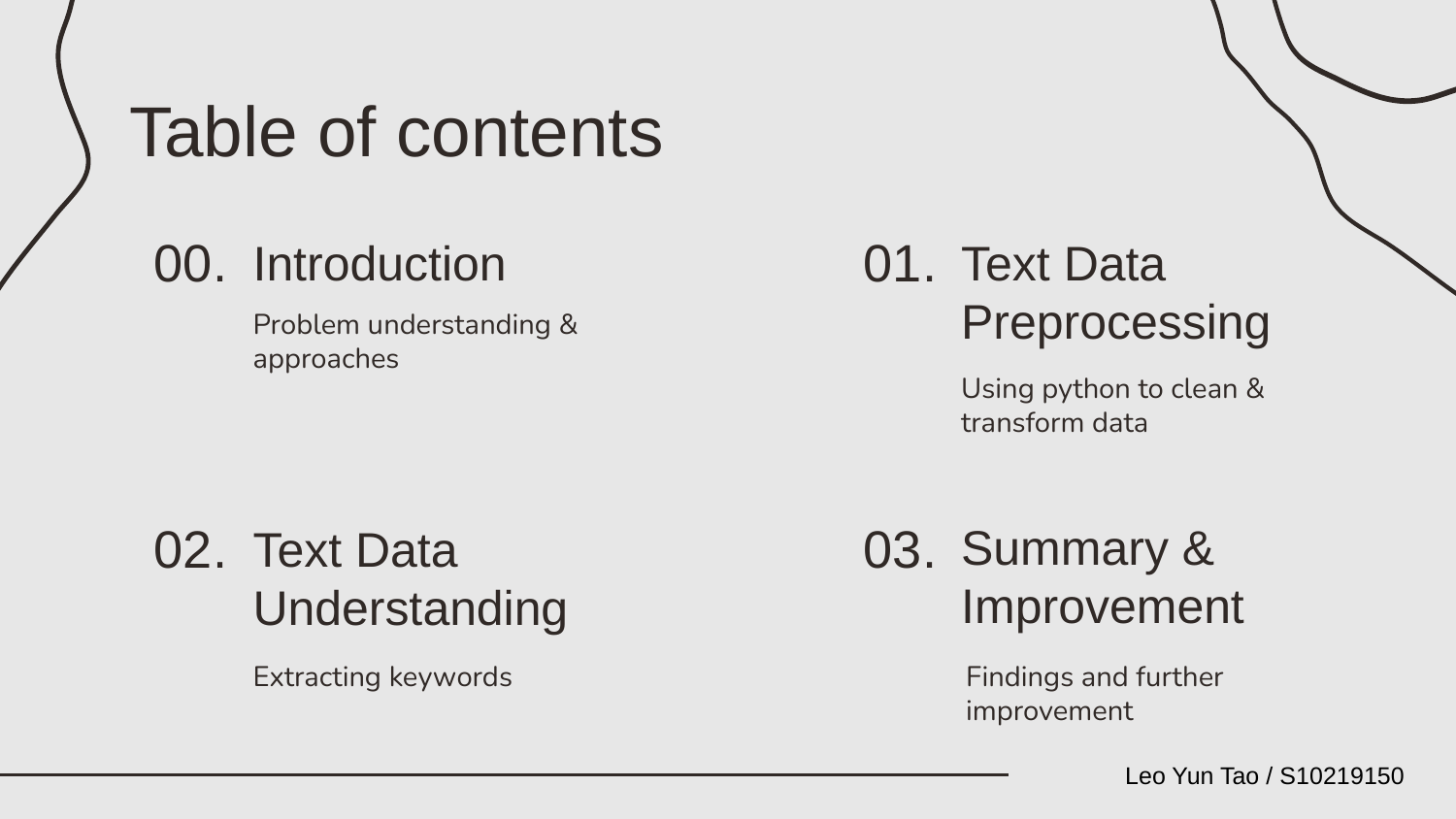

Table of contents
# 00.
01.
Introduction

Text Data Preprocessing
Problem understanding & approaches
Using python to clean & transform data
02.
03.
Summary & Improvement
Text Data Understanding
Extracting keywords
Findings and further improvement
Leo Yun Tao / S10219150